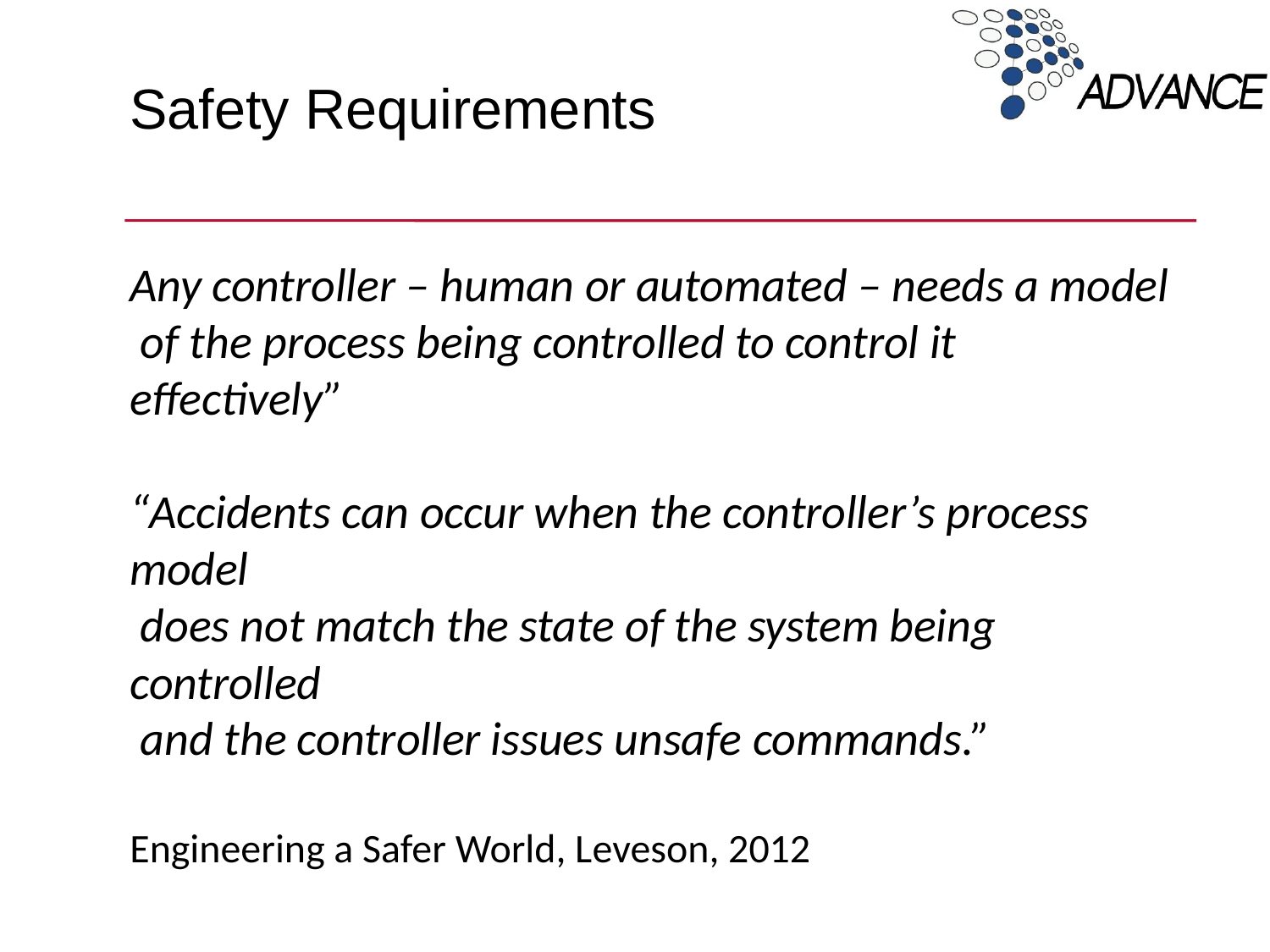

# Safety Requirements
Any controller – human or automated – needs a model
 of the process being controlled to control it effectively”

“Accidents can occur when the controller’s process model
 does not match the state of the system being controlled
 and the controller issues unsafe commands.”

Engineering a Safer World, Leveson, 2012
5